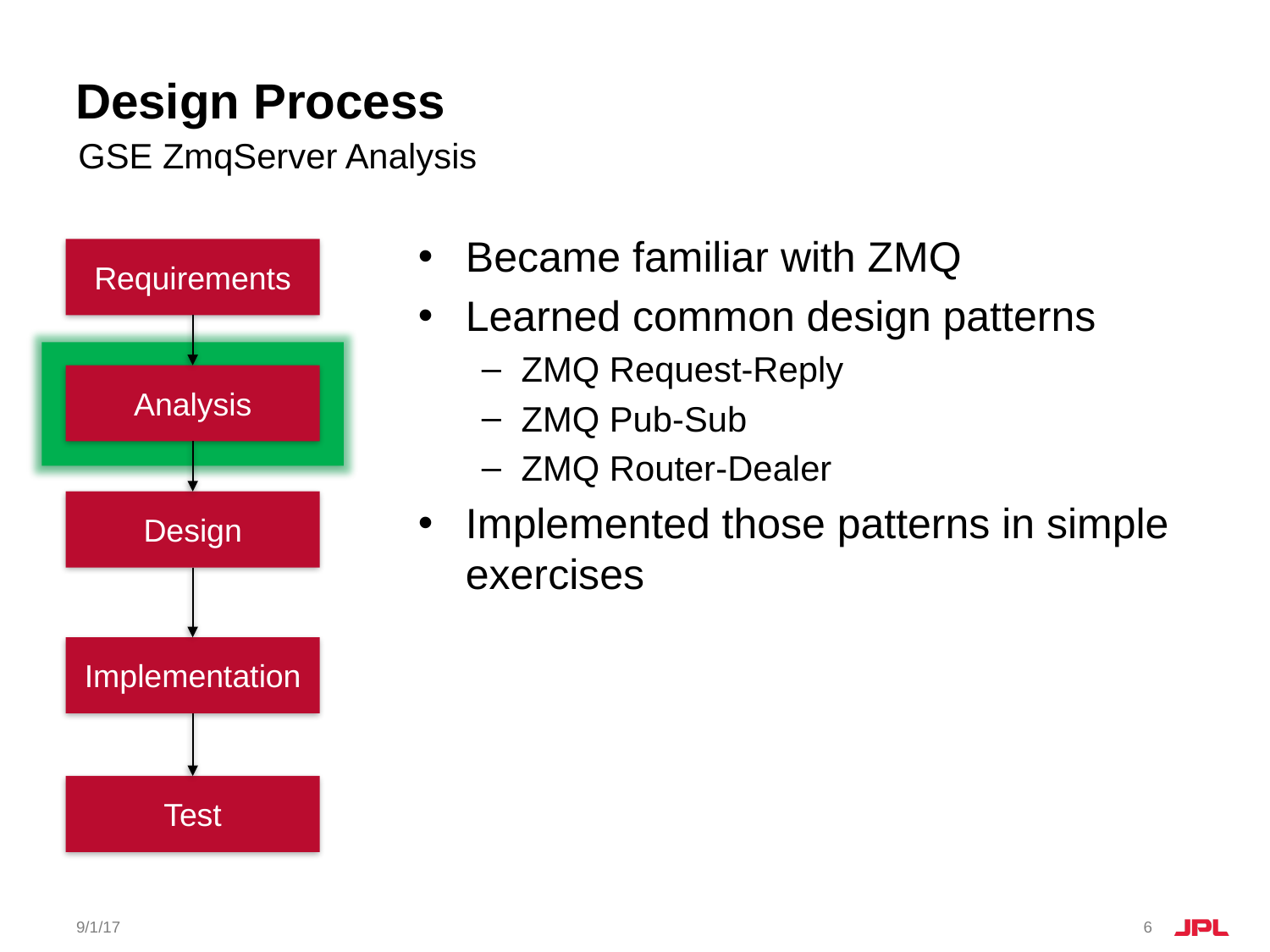

# Design Process
GSE ZmqServer Analysis
Became familiar with ZMQ
Learned common design patterns
ZMQ Request-Reply
ZMQ Pub-Sub
ZMQ Router-Dealer
Implemented those patterns in simple exercises

Requirements

Analysis
Design
Implementation
Test
9/1/17

6